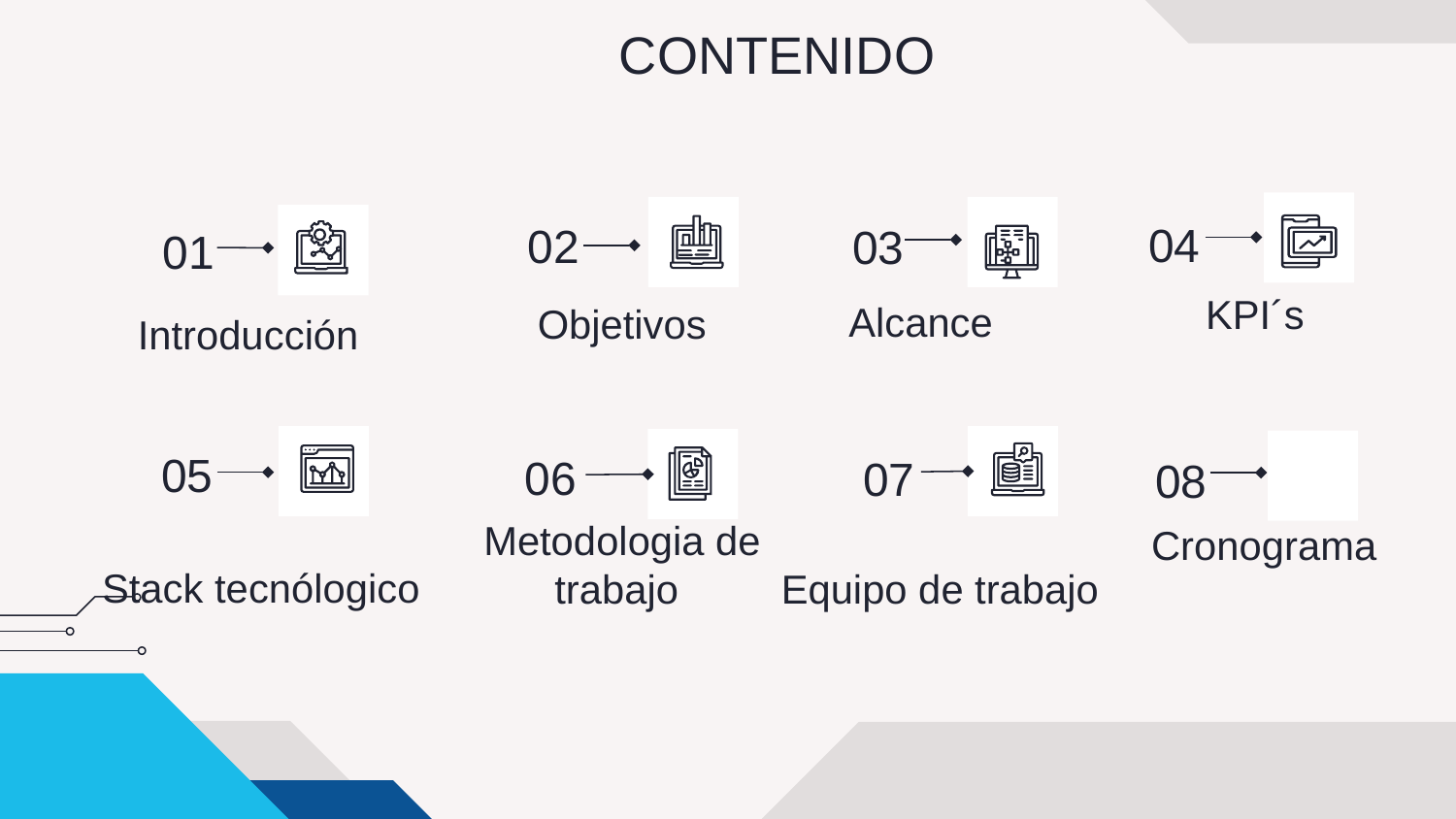

# CONTENIDO

04

03

02
01

KPI´s
Alcance
Objetivos
Introducción
05

06

07

08

Cronograma
Stack tecnólogico
Metodologia de trabajo
Equipo de trabajo